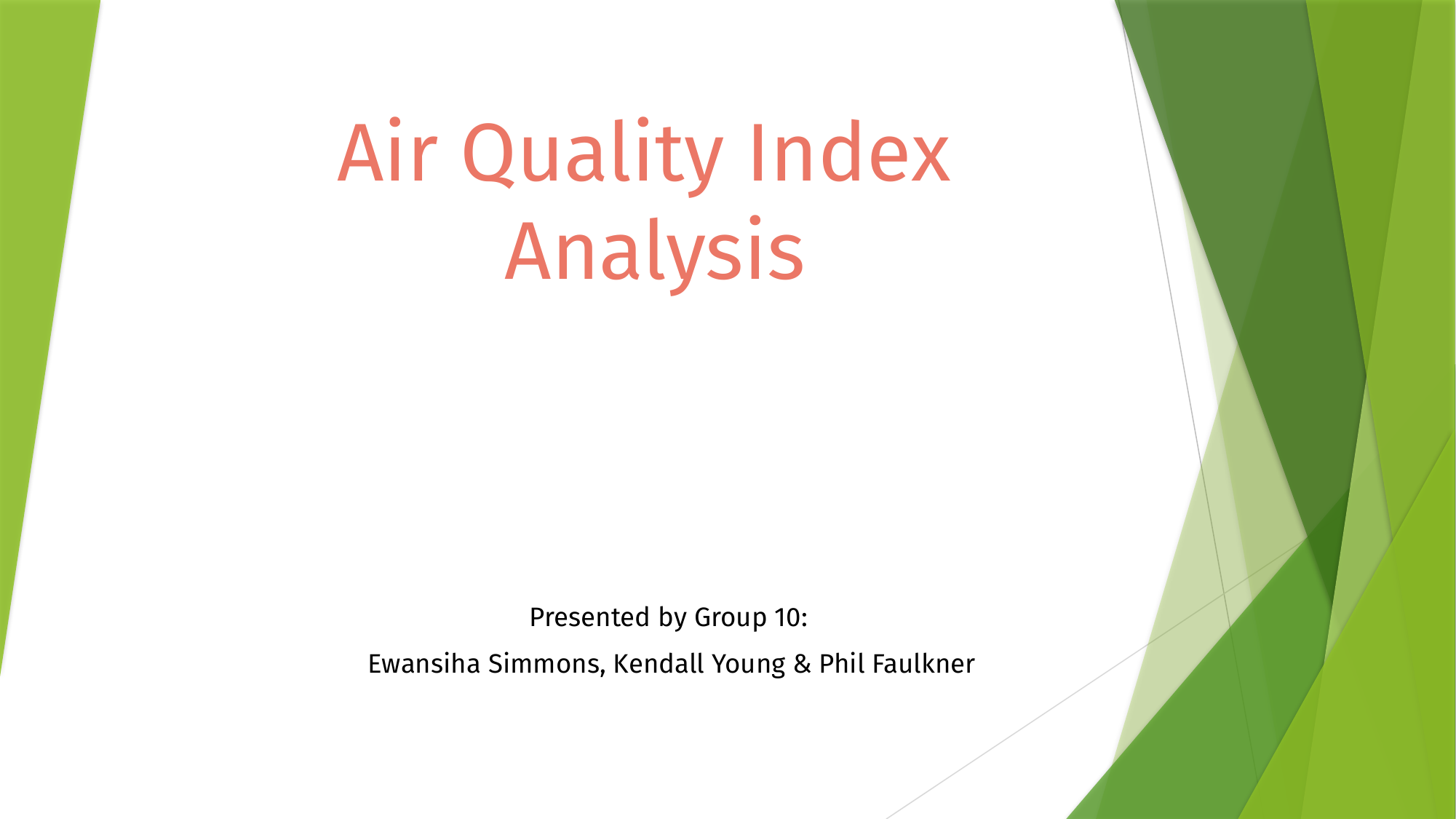

# Air Quality Index Analysis
Presented by Group 10:
 Ewansiha Simmons, Kendall Young & Phil Faulkner